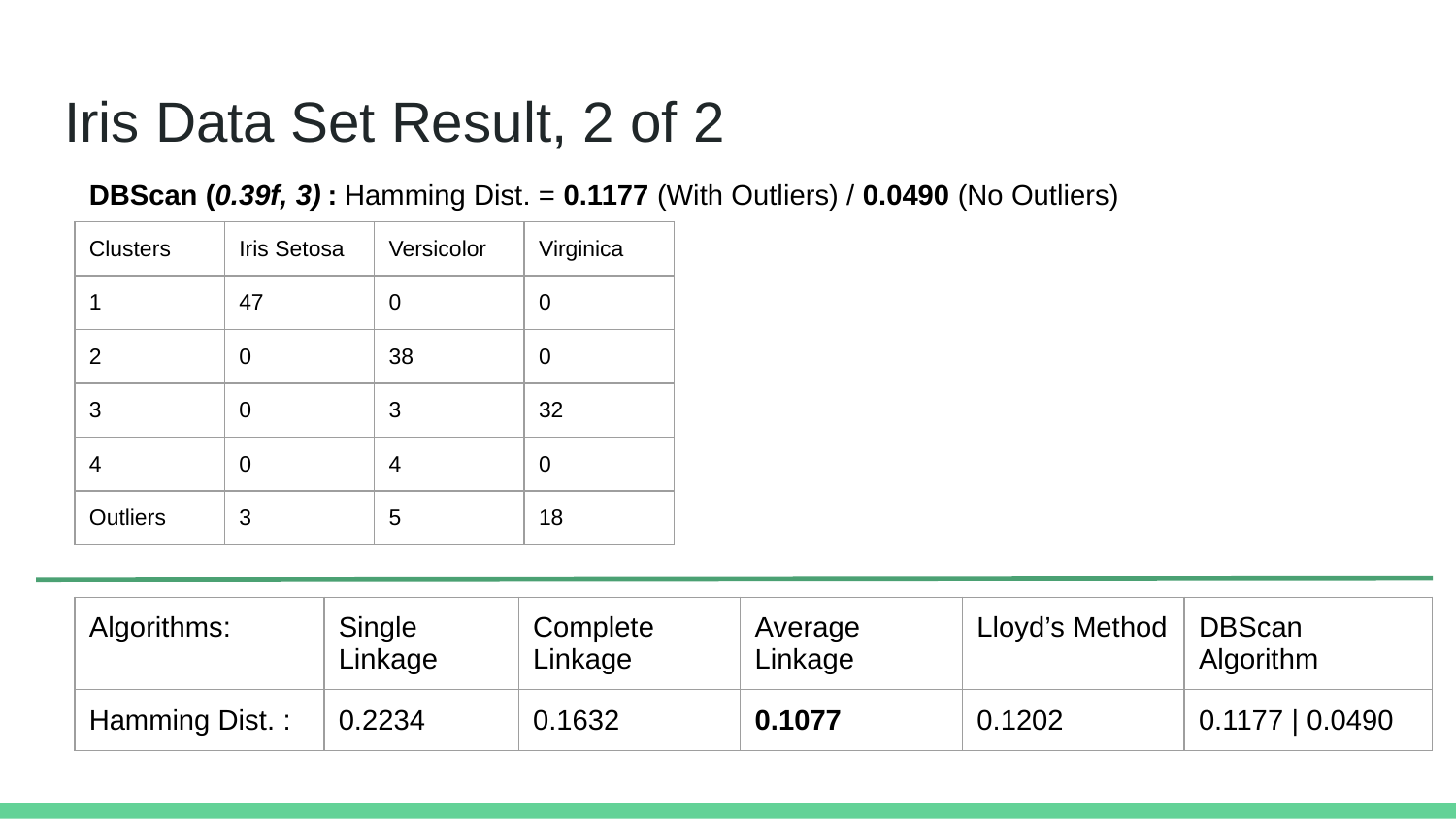

# Iris Data Set Result, 2 of 2
DBScan (0.39f, 3) : Hamming Dist. = 0.1177 (With Outliers) / 0.0490 (No Outliers)
| Clusters | Iris Setosa | Versicolor | Virginica |
| --- | --- | --- | --- |
| 1 | 47 | 0 | 0 |
| 2 | 0 | 38 | 0 |
| 3 | 0 | 3 | 32 |
| 4 | 0 | 4 | 0 |
| Outliers | 3 | 5 | 18 |
| Algorithms: | Single Linkage | Complete Linkage | Average Linkage | Lloyd’s Method | DBScan Algorithm |
| --- | --- | --- | --- | --- | --- |
| Hamming Dist. : | 0.2234 | 0.1632 | 0.1077 | 0.1202 | 0.1177 | 0.0490 |